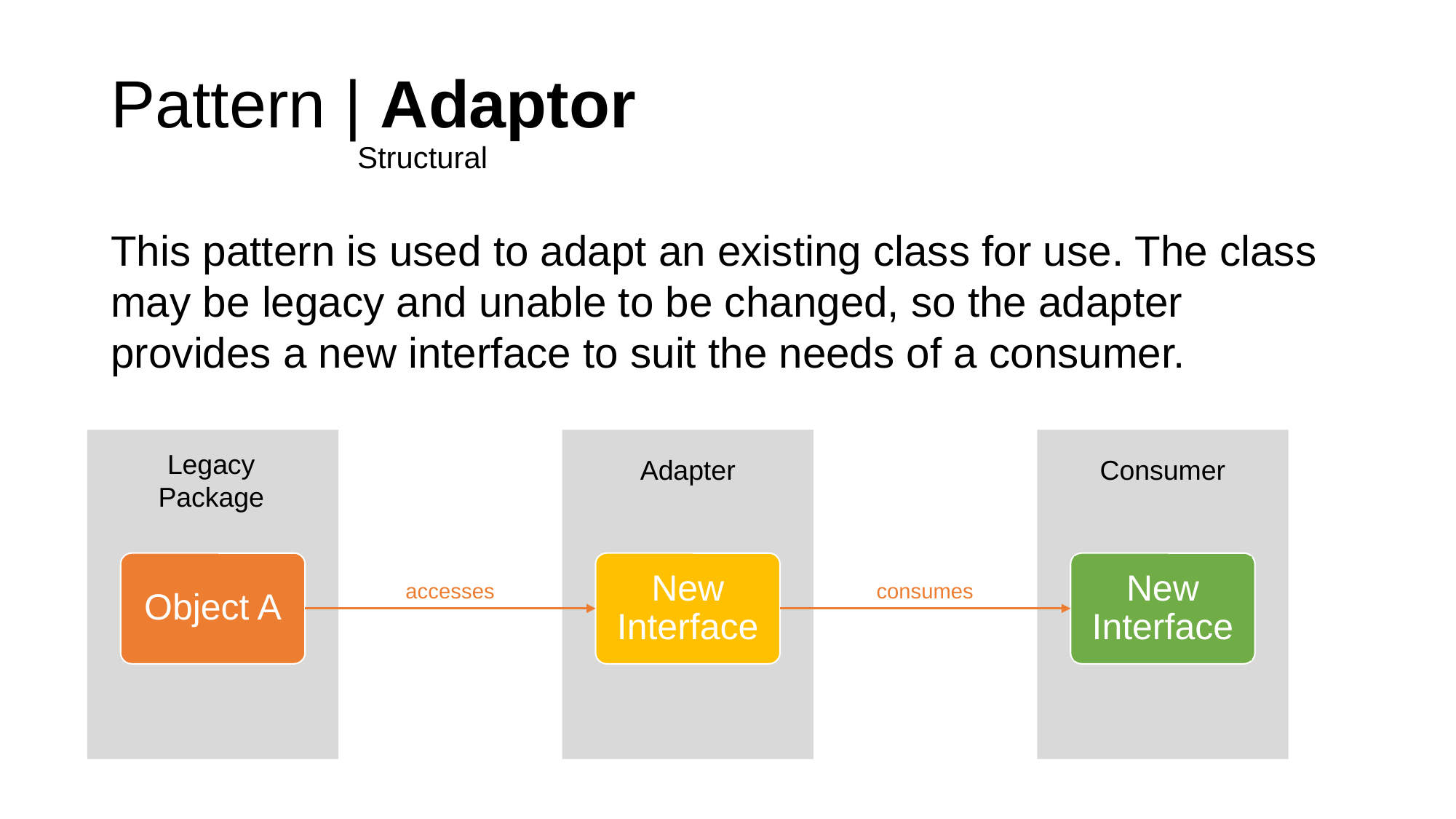

# Pattern | Adaptor Structural
This pattern is used to adapt an existing class for use. The class may be legacy and unable to be changed, so the adapter provides a new interface to suit the needs of a consumer.

Legacy Package

Object A

Adapter

New Interface

Consumer

New Interface
accesses
consumes